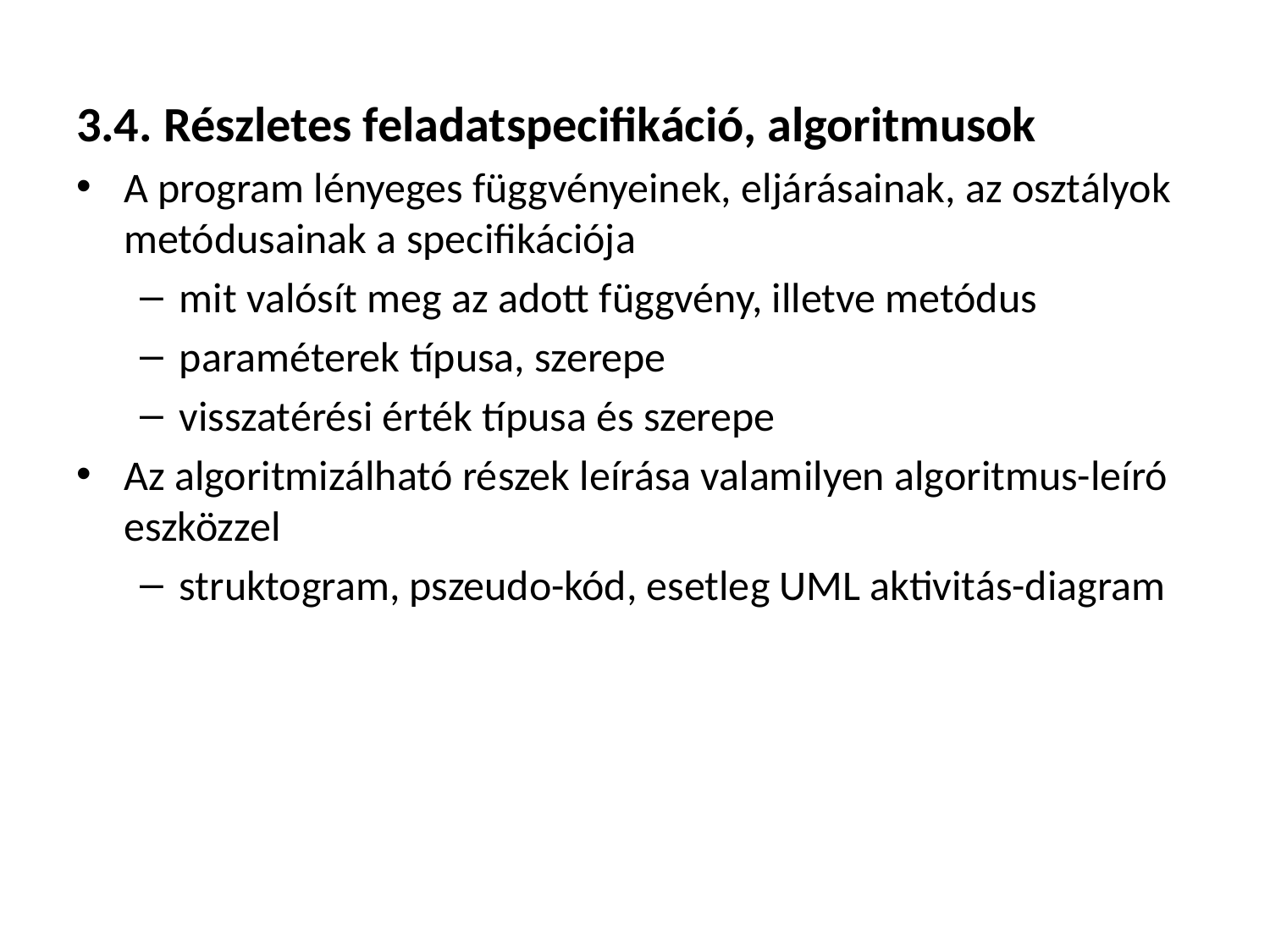

3.4. Részletes feladatspecifikáció, algoritmusok
A program lényeges függvényeinek, eljárásainak, az osztályok metódusainak a specifikációja
mit valósít meg az adott függvény, illetve metódus
paraméterek típusa, szerepe
visszatérési érték típusa és szerepe
Az algoritmizálható részek leírása valamilyen algoritmus-leíró eszközzel
struktogram, pszeudo-kód, esetleg UML aktivitás-diagram